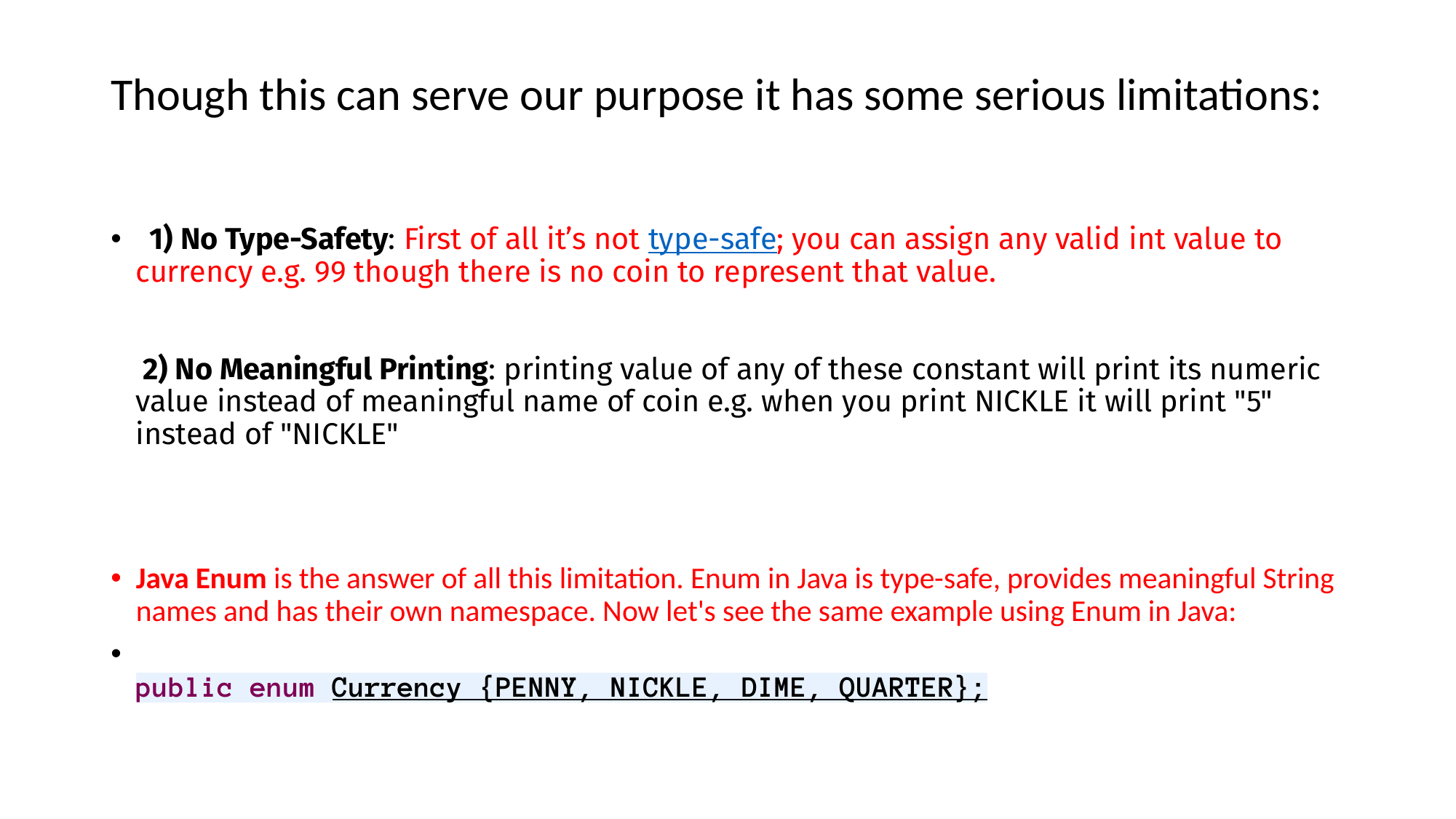

# Though this can serve our purpose it has some serious limitations:
  1) No Type-Safety: First of all it’s not type-safe; you can assign any valid int value to currency e.g. 99 though there is no coin to represent that value.
 2) No Meaningful Printing: printing value of any of these constant will print its numeric value instead of meaningful name of coin e.g. when you print NICKLE it will print "5" instead of "NICKLE"
Java Enum is the answer of all this limitation. Enum in Java is type-safe, provides meaningful String names and has their own namespace. Now let's see the same example using Enum in Java:
public enum Currency {PENNY, NICKLE, DIME, QUARTER};